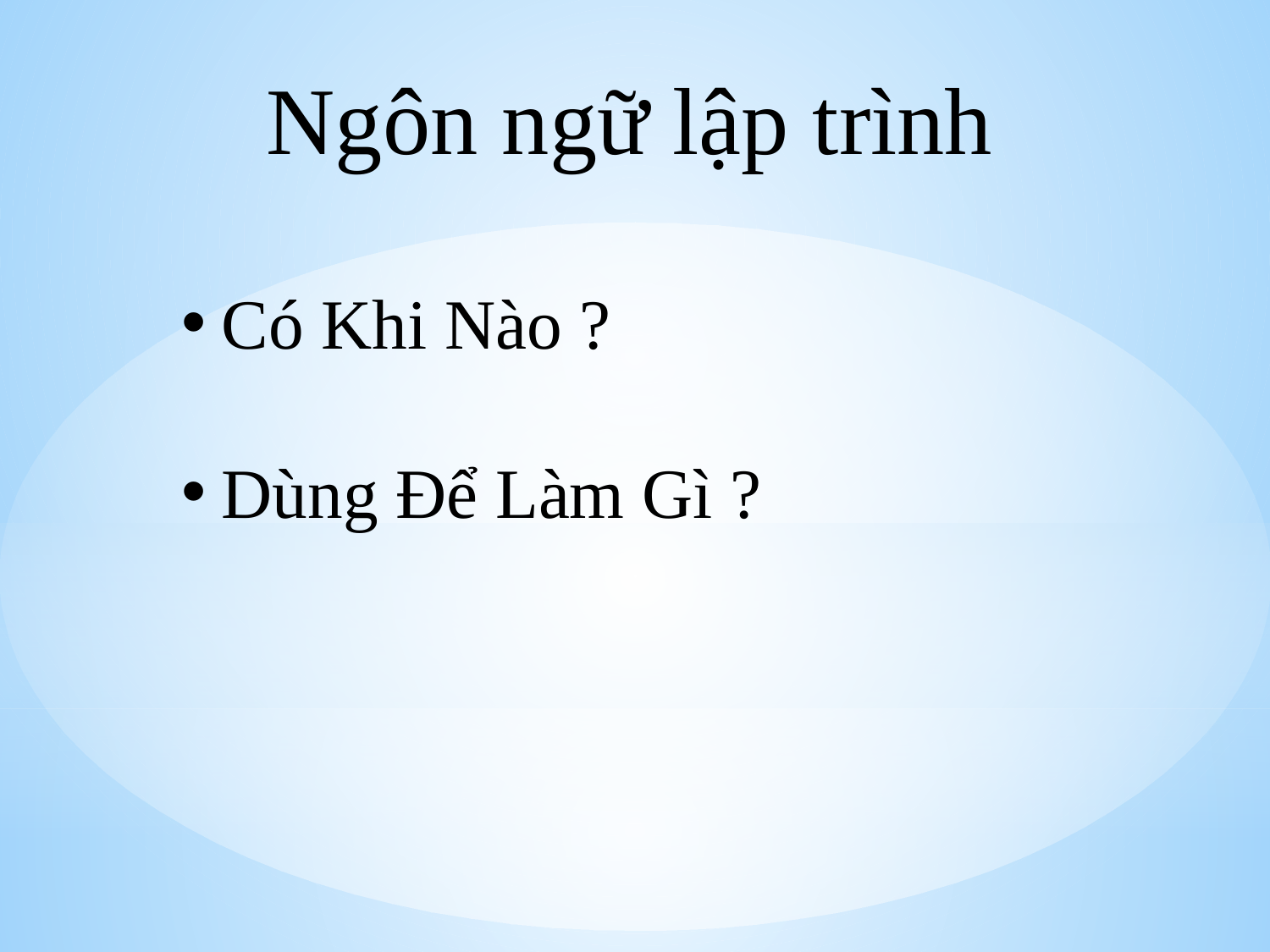

Ngôn ngữ lập trình

Có Khi Nào ?
Dùng Để Làm Gì ?